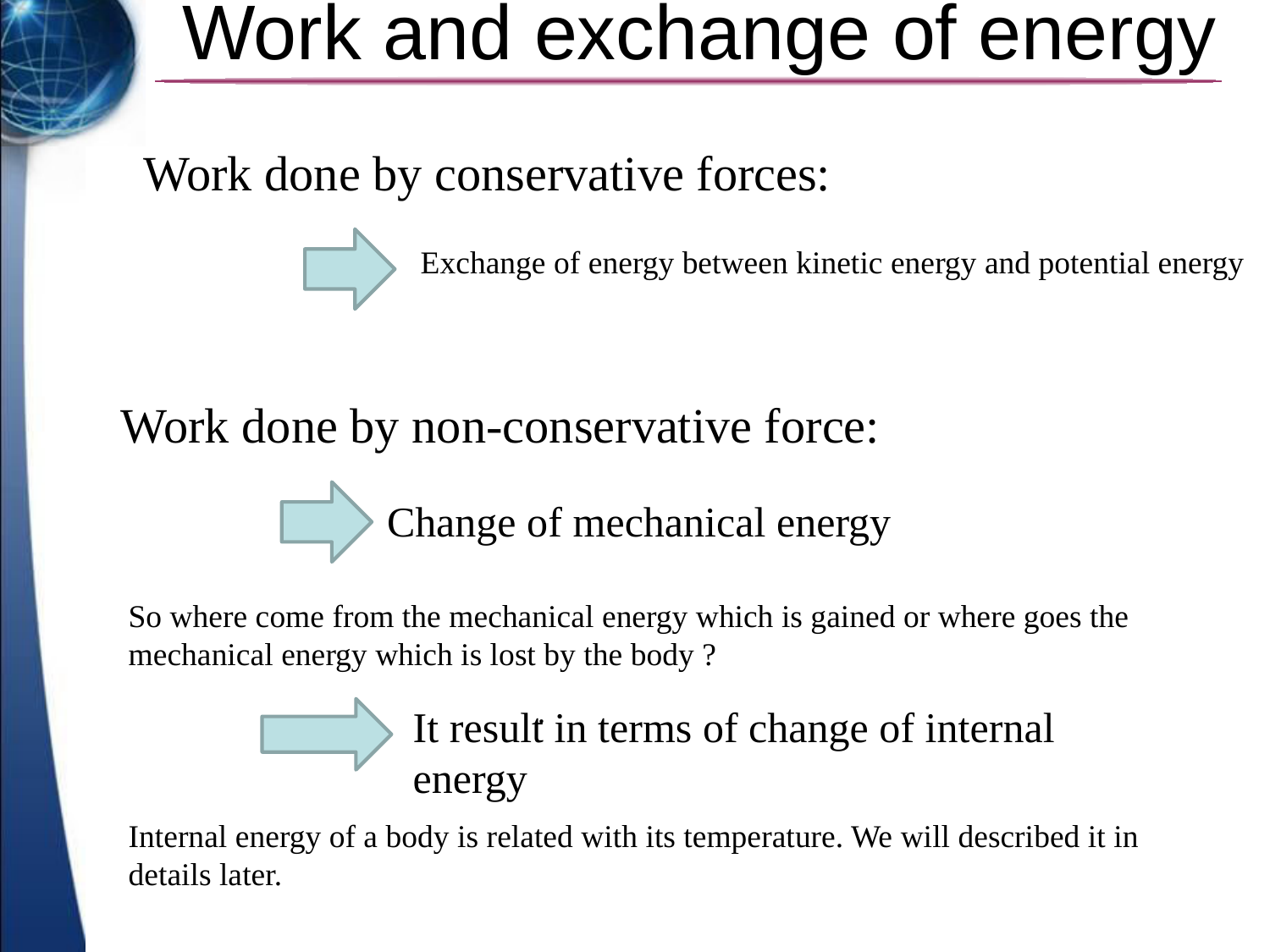

# Work and exchange of energy
Je peux prendre example en montrant de boule de papier lance en l’air
Work done by conservative forces:

Exchange of energy between kinetic energy and potential energy
Work done by non-conservative force:

Change of mechanical energy
So where come from the mechanical energy which is gained or where goes the mechanical energy which is lost by the body ?
Je peux prendre exemple friction des mains pour augmenter la temperature des mains
.
It result in terms of change of internal energy

Internal energy of a body is related with its temperature. We will described it in details later.
114